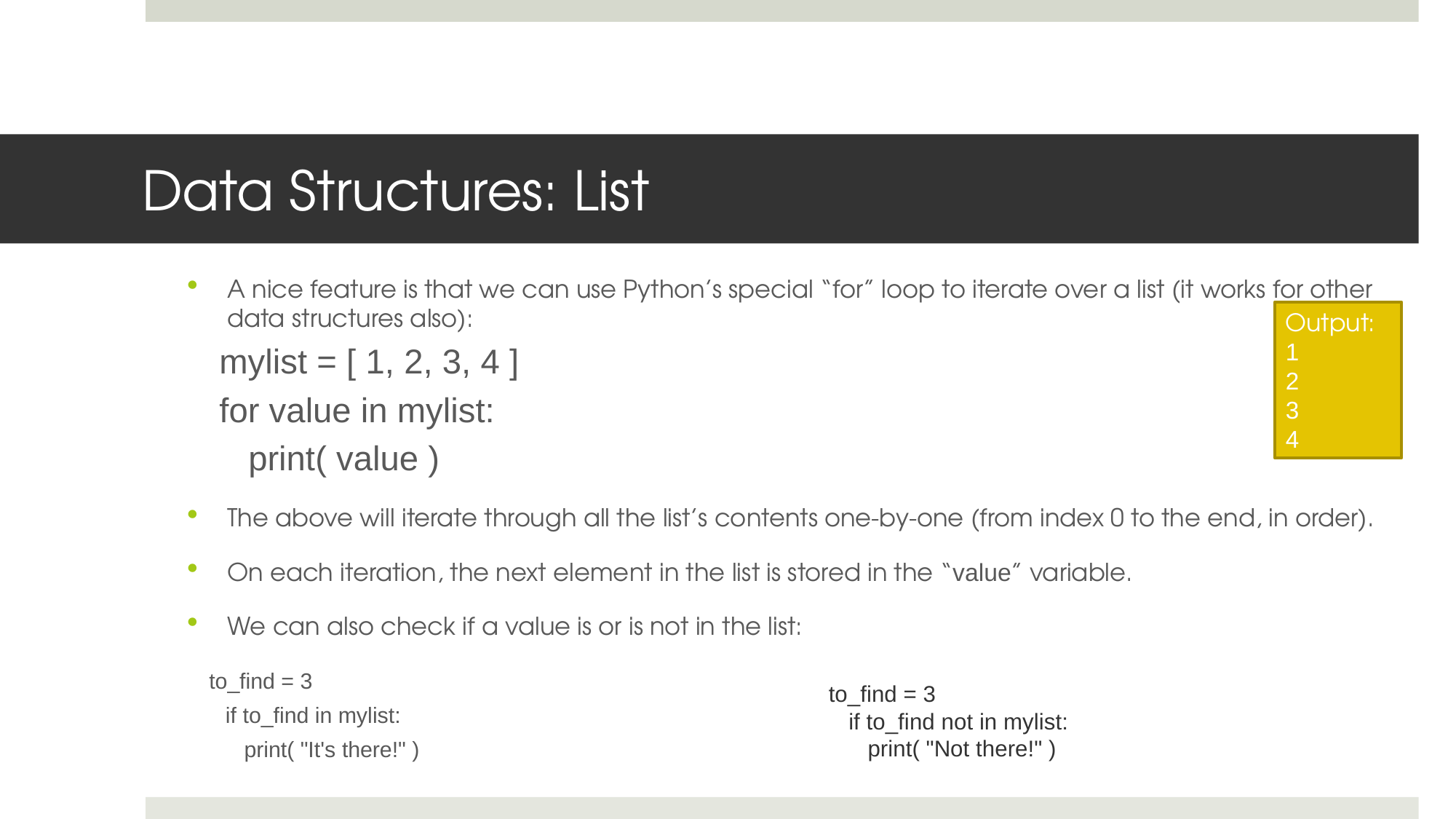

# Data Structures: List
A nice feature is that we can use Python’s special “for” loop to iterate over a list (it works for other data structures also):
mylist = [ 1, 2, 3, 4 ]
for value in mylist:
   print( value )
The above will iterate through all the list’s contents one-by-one (from index 0 to the end, in order).
On each iteration, the next element in the list is stored in the “value” variable.
We can also check if a value is or is not in the list:
   to_find = 3
 if to_find in mylist:
    print( "It's there!" )
Output:
1
2
3
4
   to_find = 3
 if to_find not in mylist:
    print( "Not there!" )